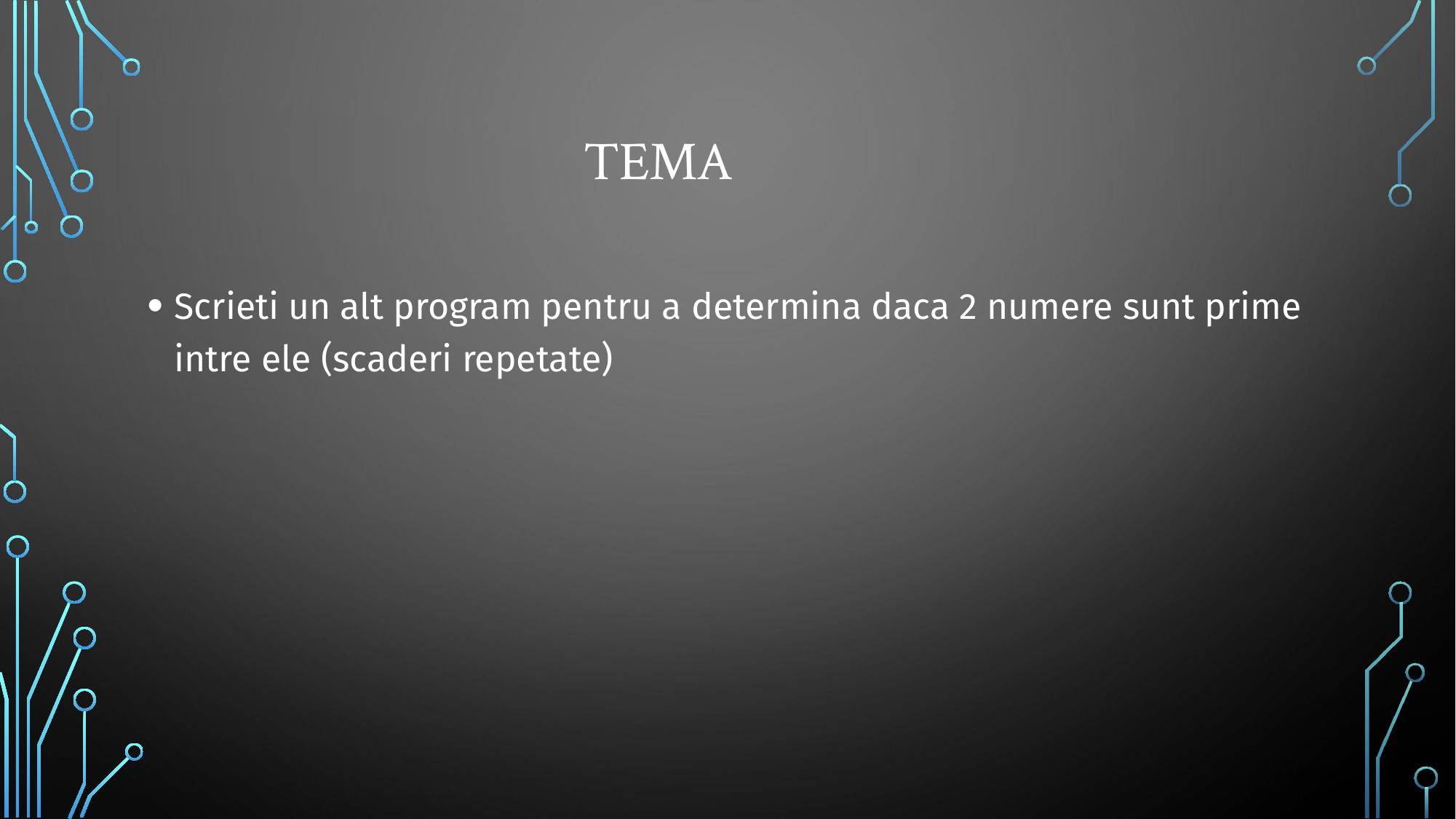

# Tema
Scrieti un alt program pentru a determina daca 2 numere sunt prime intre ele (scaderi repetate)